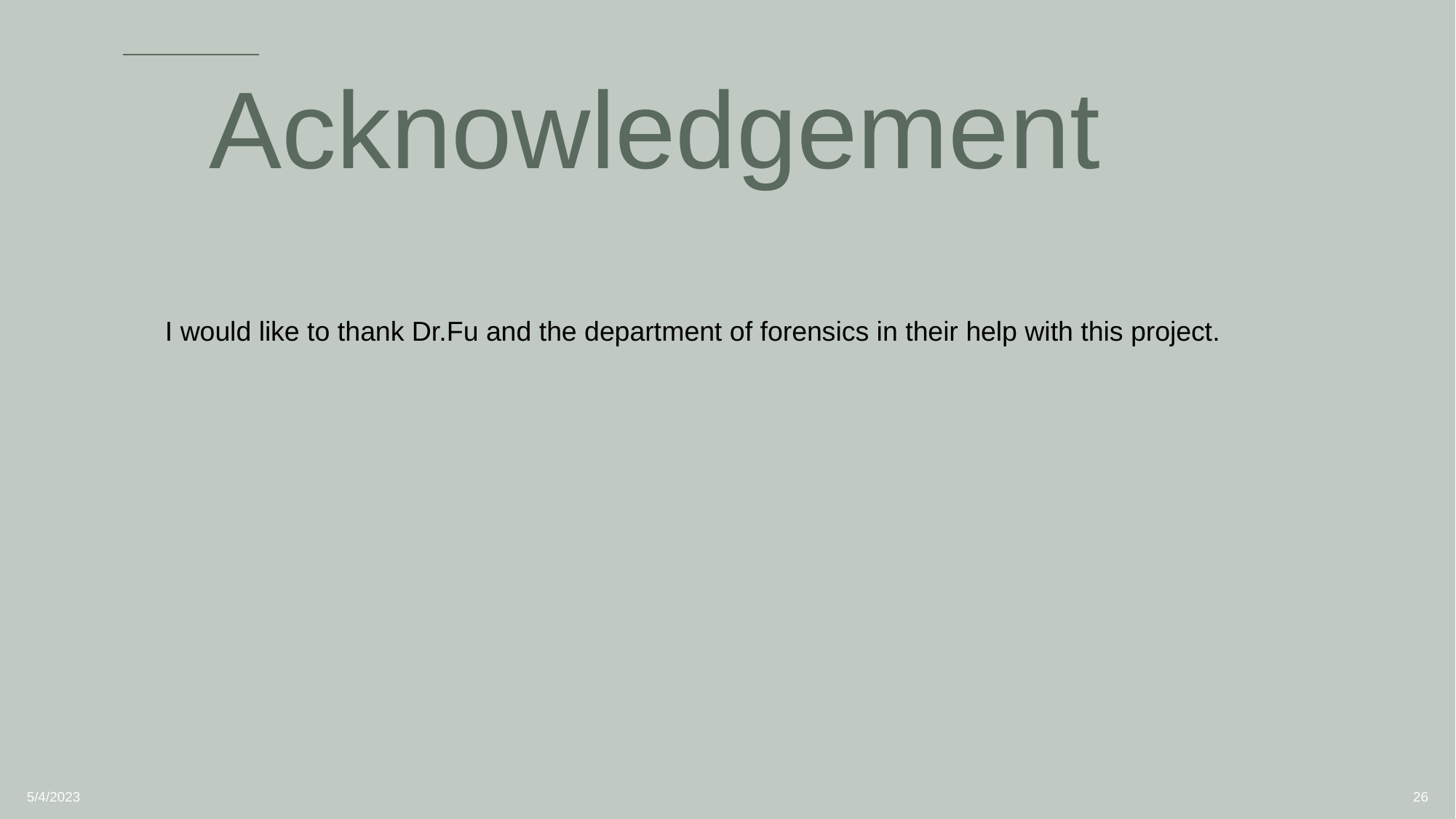

# Acknowledgement
I would like to thank Dr.Fu and the department of forensics in their help with this project.
5/4/2023
26